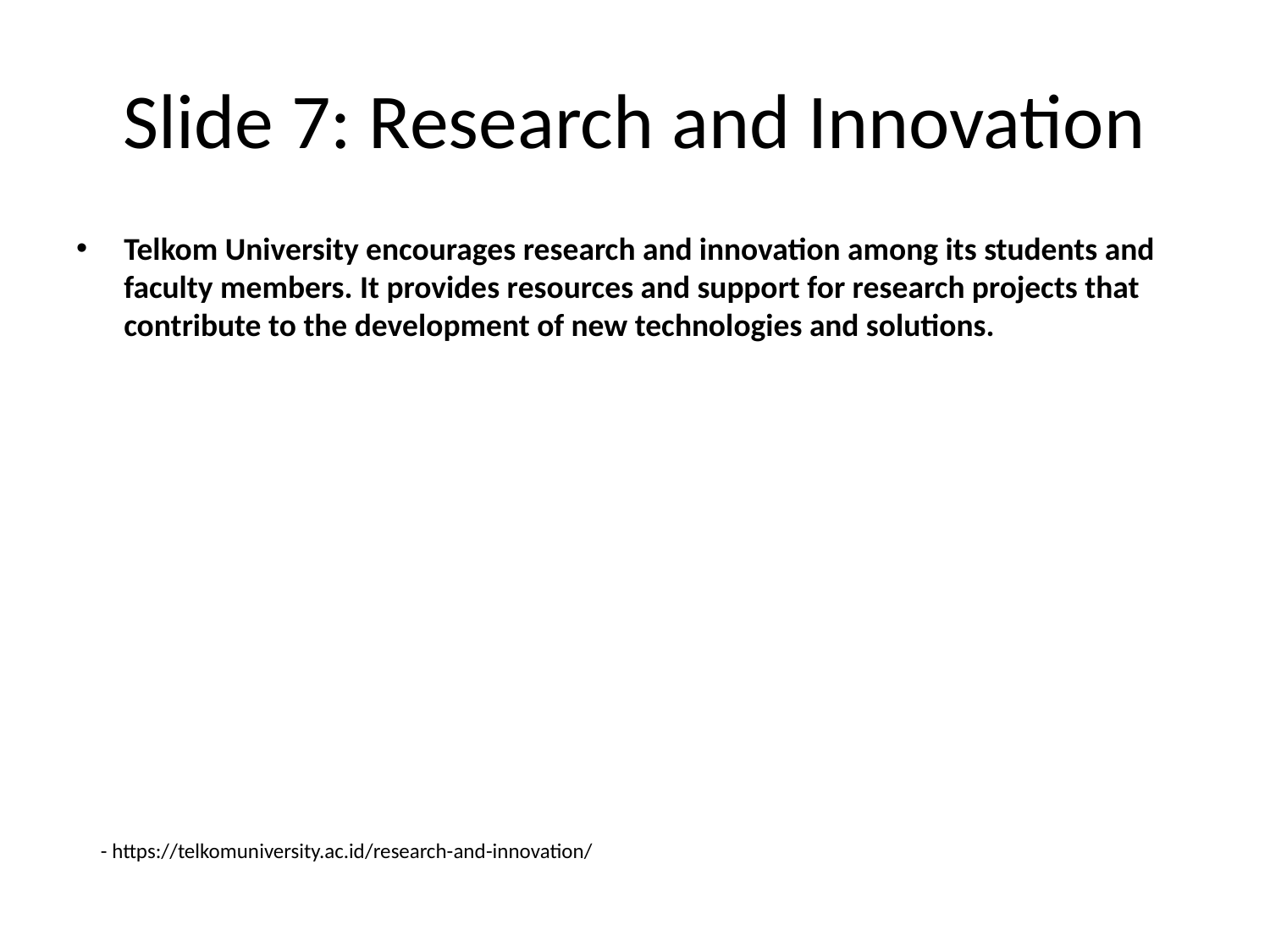

# Slide 7: Research and Innovation
Telkom University encourages research and innovation among its students and faculty members. It provides resources and support for research projects that contribute to the development of new technologies and solutions.

- https://telkomuniversity.ac.id/research-and-innovation/